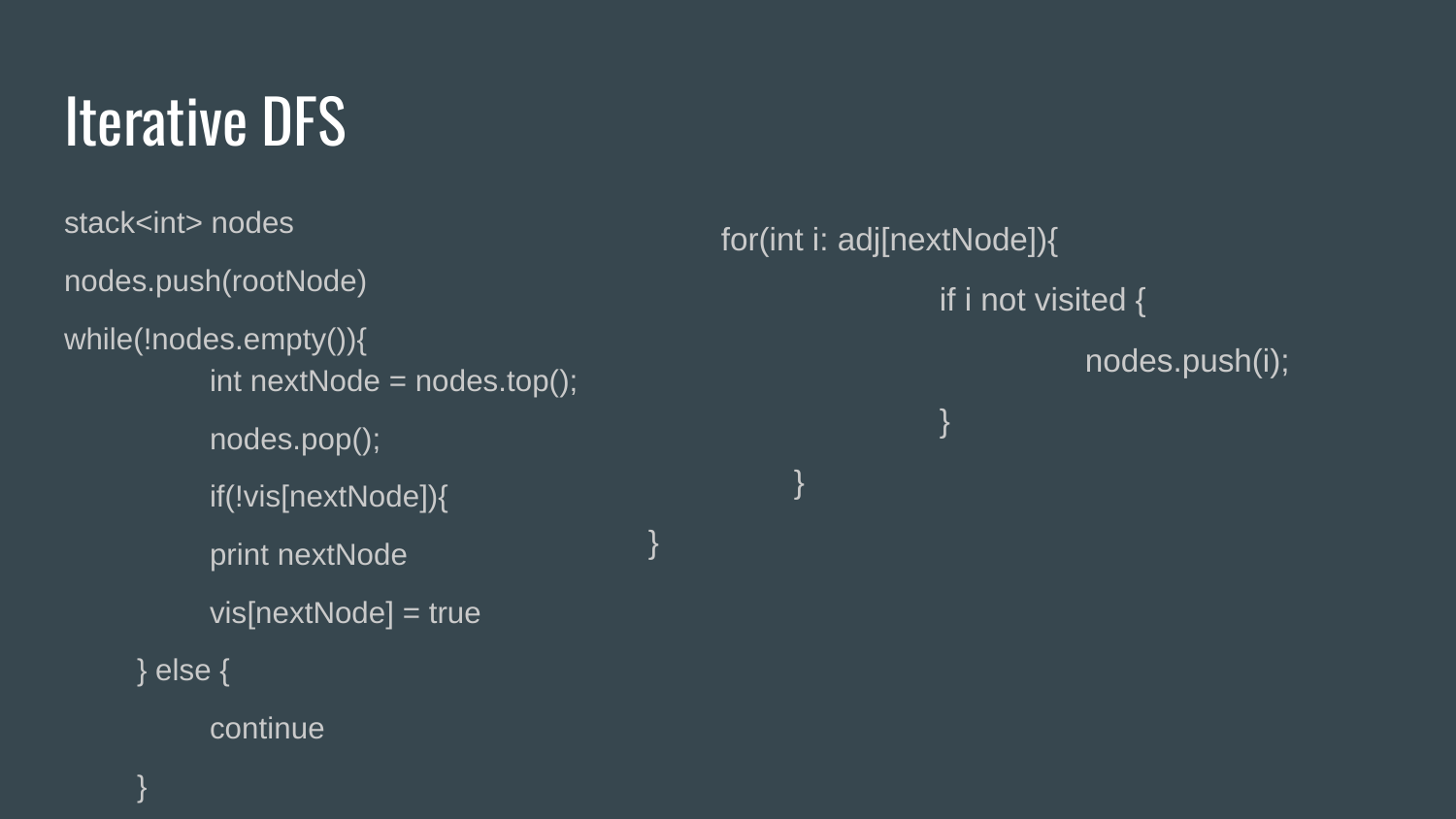

# Iterative DFS
stack<int> nodes
nodes.push(rootNode)
while(!nodes.empty()){
	int nextNode = nodes.top();
	nodes.pop();
	if(!vis[nextNode]){
print nextNode
vis[nextNode] = true
} else {
continue
}

for(int i: adj[nextNode]){
		if i not visited {
			nodes.push(i);
		}
	}
}